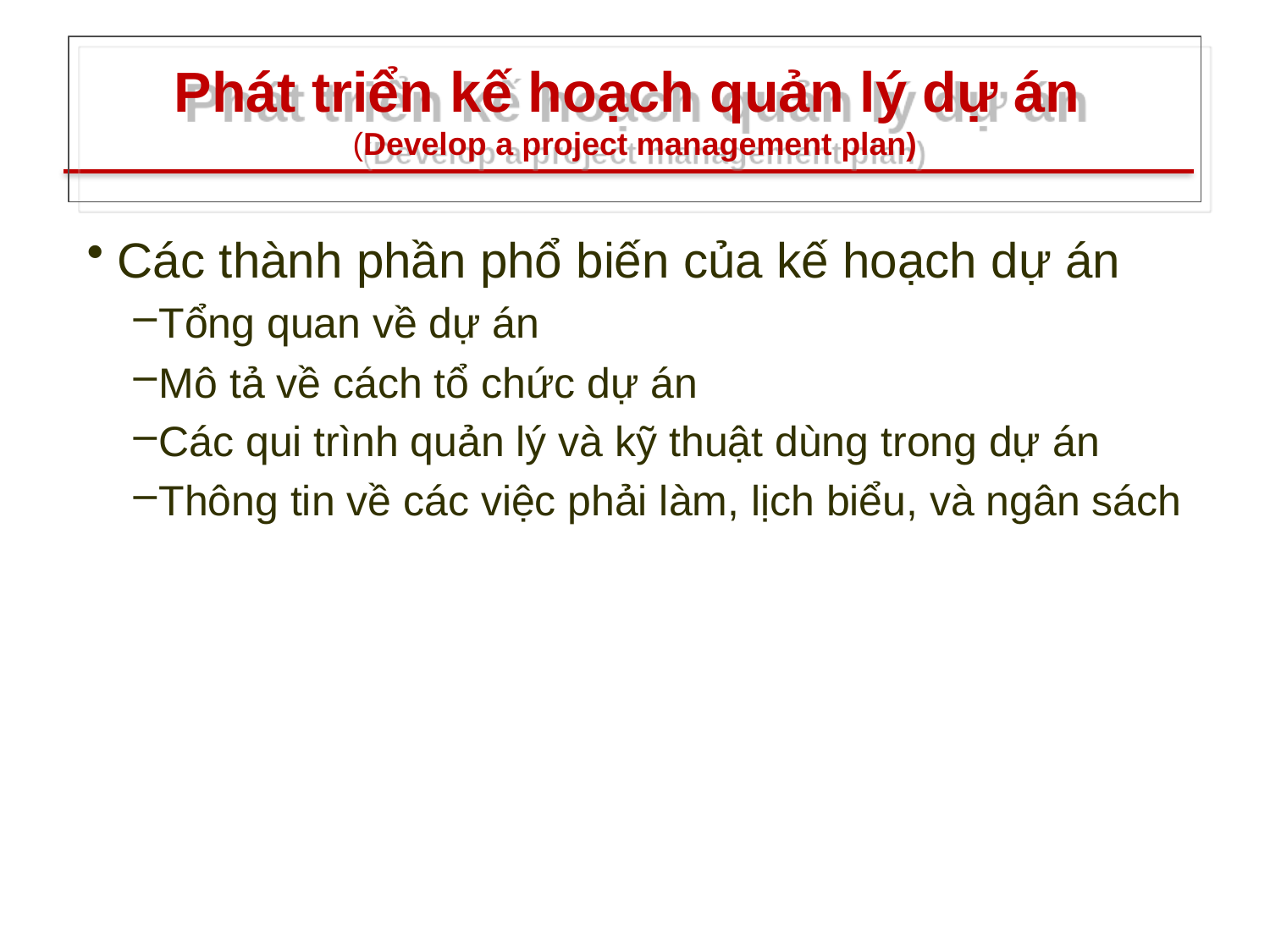

# Phát triển kế hoạch quản lý dự án (Develop a project management plan)
Các thành phần phổ biến của kế hoạch dự án
Tổng quan về dự án
Mô tả về cách tổ chức dự án
Các qui trình quản lý và kỹ thuật dùng trong dự án
Thông tin về các việc phải làm, lịch biểu, và ngân sách